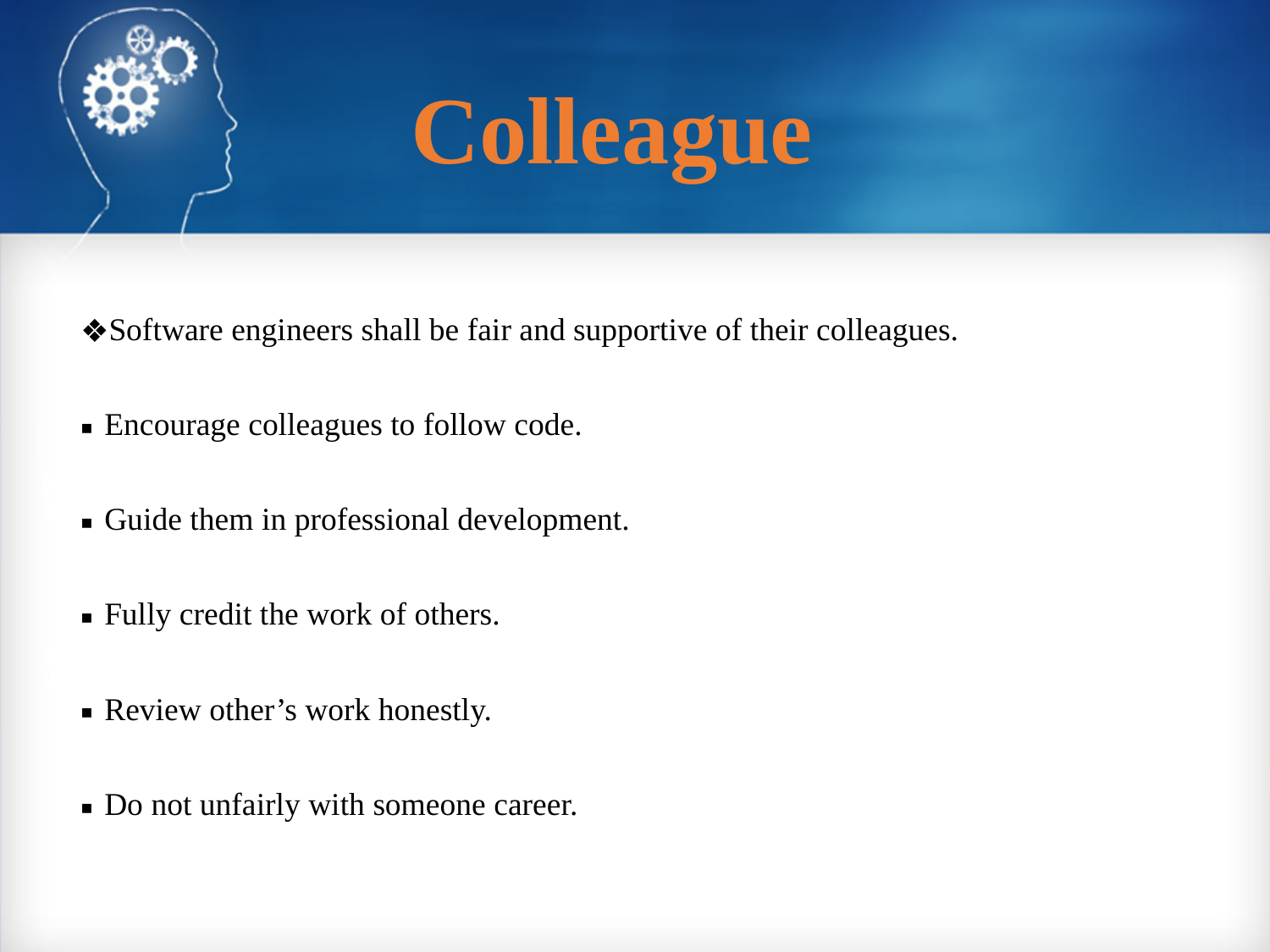

# Colleague
Software engineers shall be fair and supportive of their colleagues.

Encourage colleagues to follow code.

Guide them in professional development.

Fully credit the work of others.

Review other’s work honestly.

Do not unfairly with someone career.